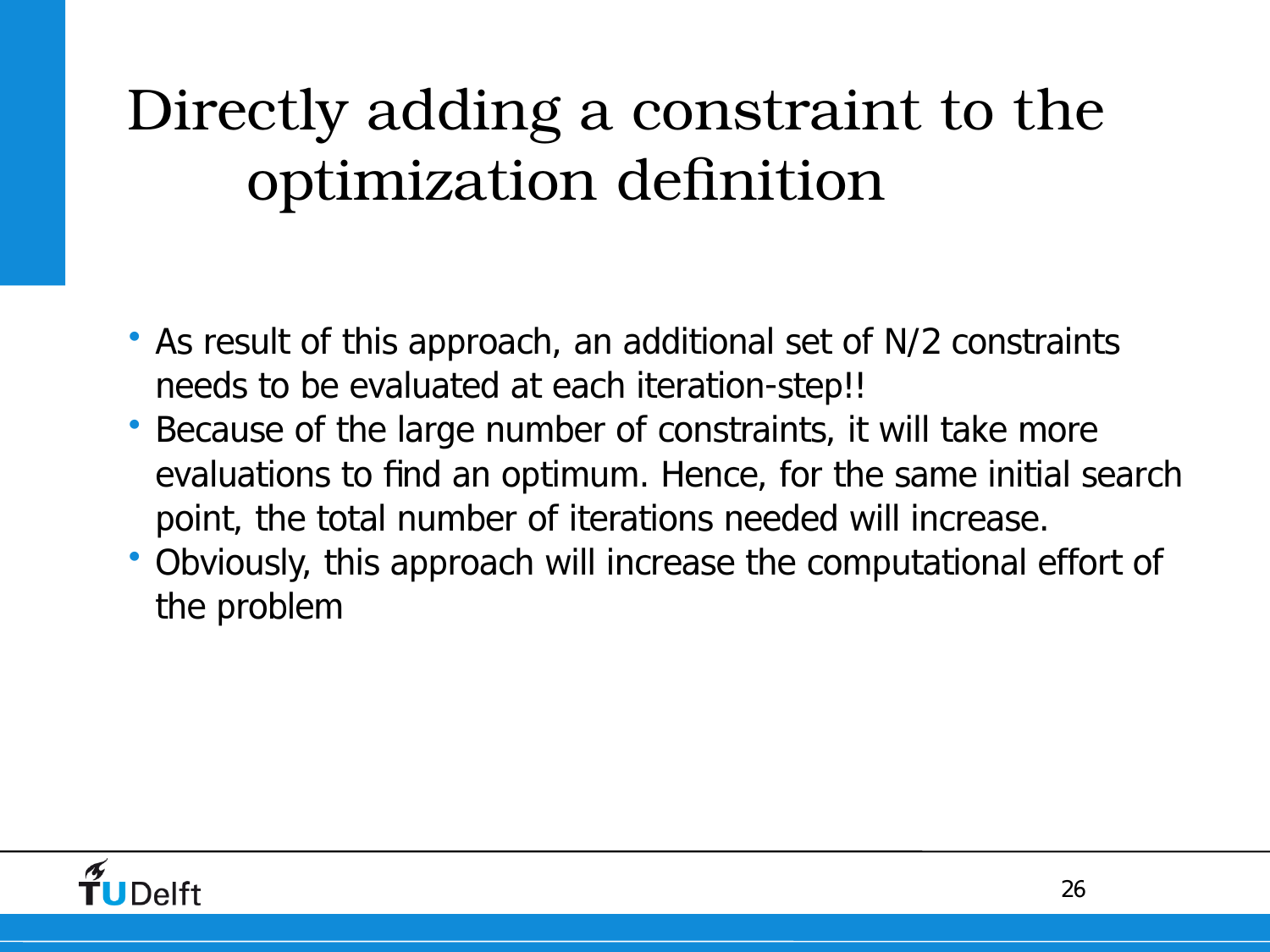

# Directly adding a constraint to the optimization definition
As result of this approach, an additional set of N/2 constraints needs to be evaluated at each iteration-step!!
Because of the large number of constraints, it will take more evaluations to find an optimum. Hence, for the same initial search point, the total number of iterations needed will increase.
Obviously, this approach will increase the computational effort of the problem